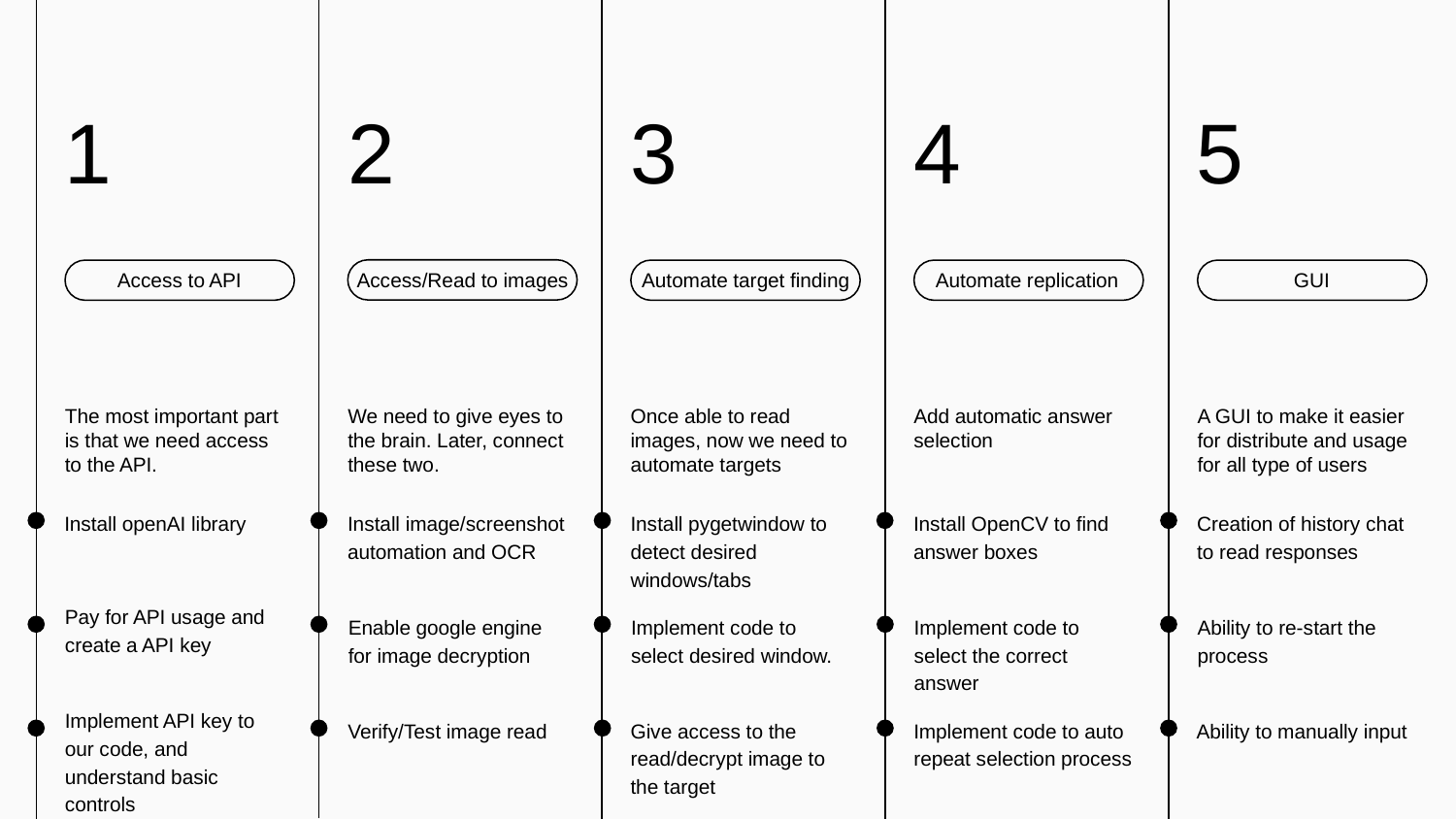

1
2
3
4
5

Access to API
# Access/Read to images
Automate target finding
Automate replication
GUI

The most important part is that we need access to the API.
We need to give eyes to the brain. Later, connect these two.
Once able to read images, now we need to automate targets
Add automatic answer selection
A GUI to make it easier for distribute and usage for all type of users
Install openAI library
Install image/screenshot automation and OCR
Install pygetwindow to detect desired windows/tabs
Install OpenCV to find answer boxes
Creation of history chat to read responses

Pay for API usage and create a API key
Enable google engine for image decryption
Implement code to select desired window.
Implement code to select the correct answer

Ability to re-start the process

Implement API key to our code, and understand basic controls
Verify/Test image read
Give access to the read/decrypt image to the target
Implement code to auto repeat selection process

Ability to manually input